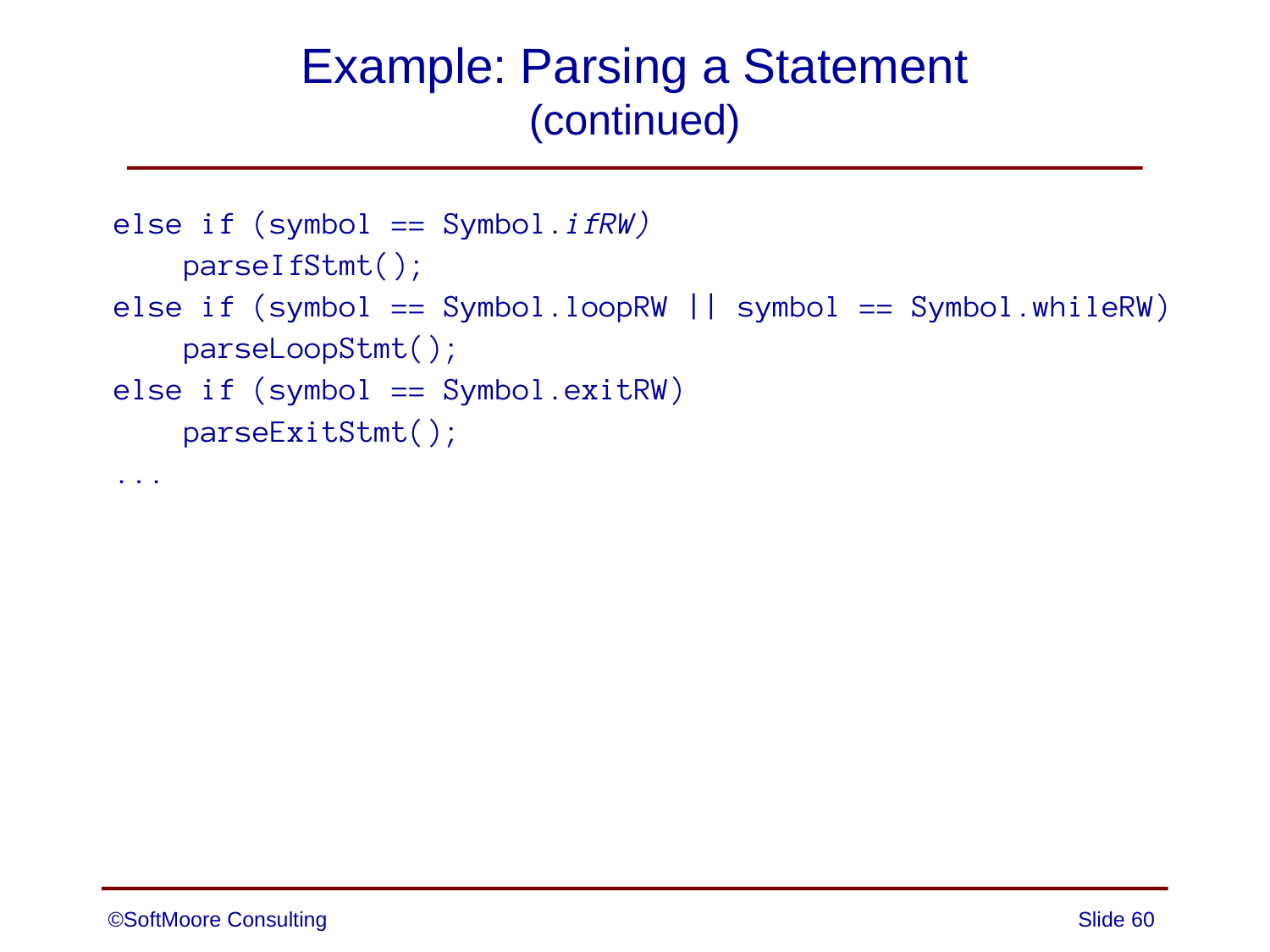

# Example: Parsing a Statement (continued)
else if (symbol == Symbol.ifRW)
    parseIfStmt();
else if (symbol == Symbol.loopRW || symbol == Symbol.whileRW)
    parseLoopStmt();
else if (symbol == Symbol.exitRW)
    parseExitStmt();
...
©SoftMoore Consulting
Slide 60